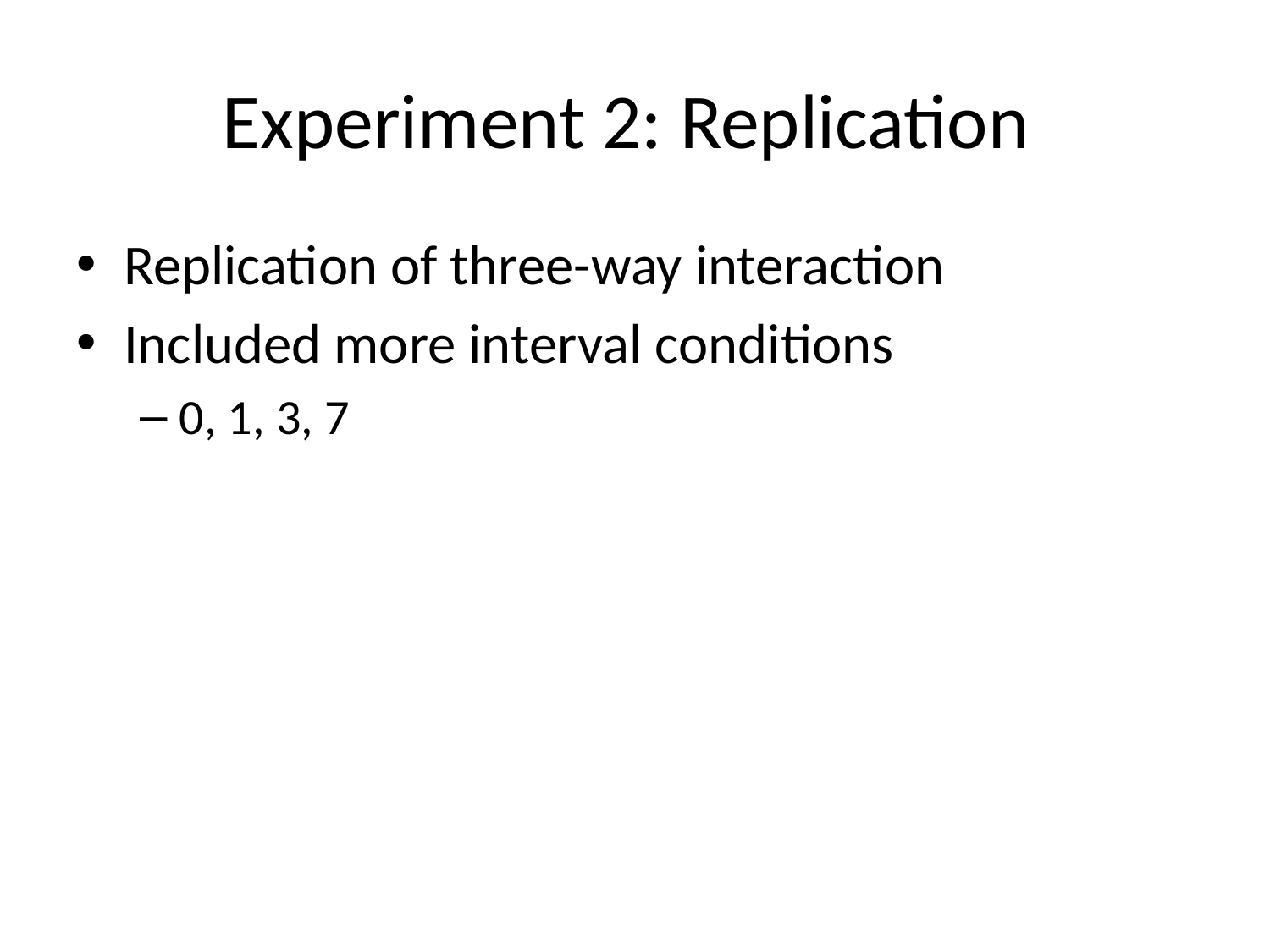

# Experiment 2: Replication
Replication of three-way interaction
Included more interval conditions
0, 1, 3, 7